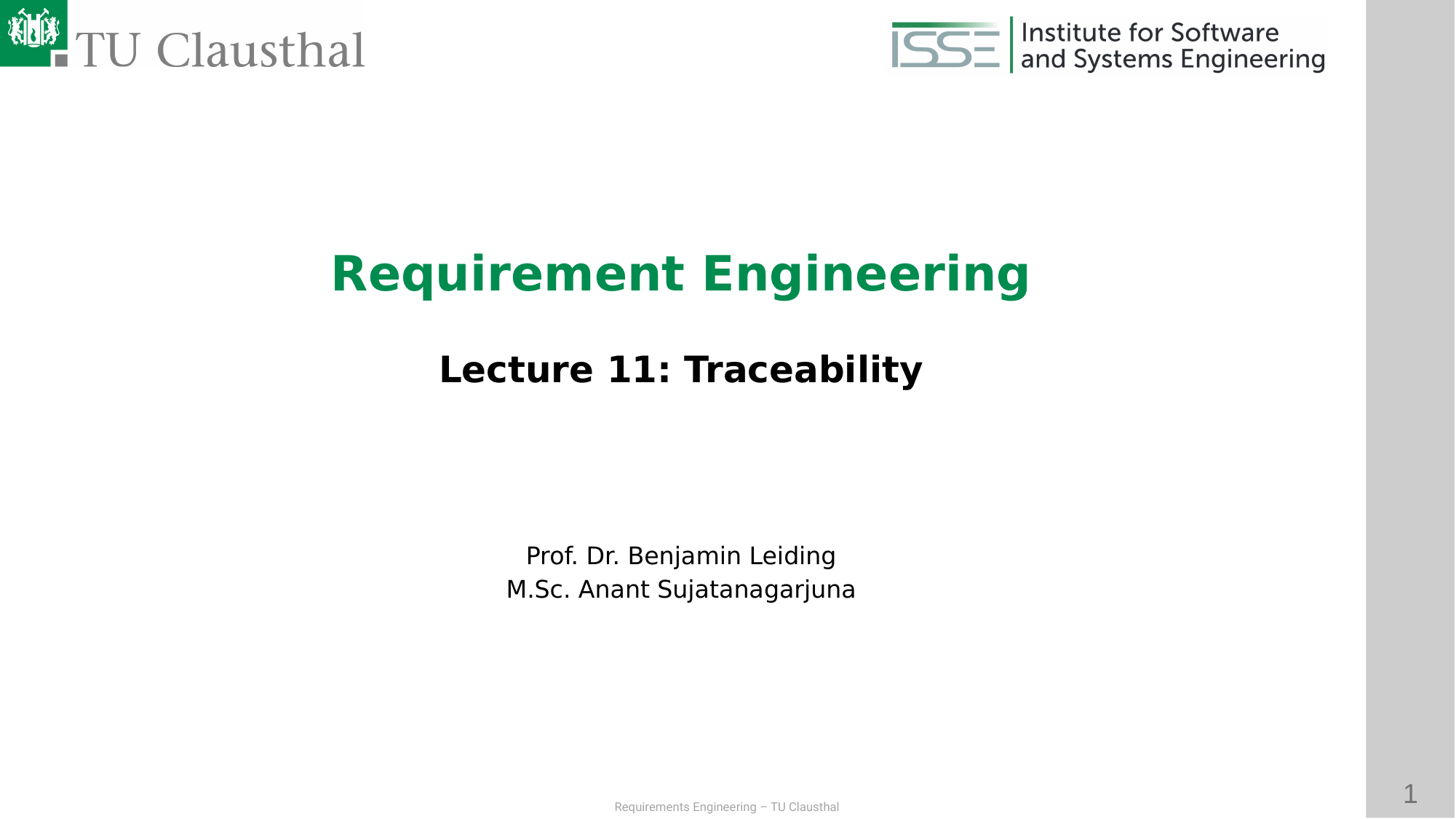

Requirement Engineering
Lecture 11: Traceability

Prof. Dr. Benjamin Leiding
M.Sc. Anant Sujatanagarjuna